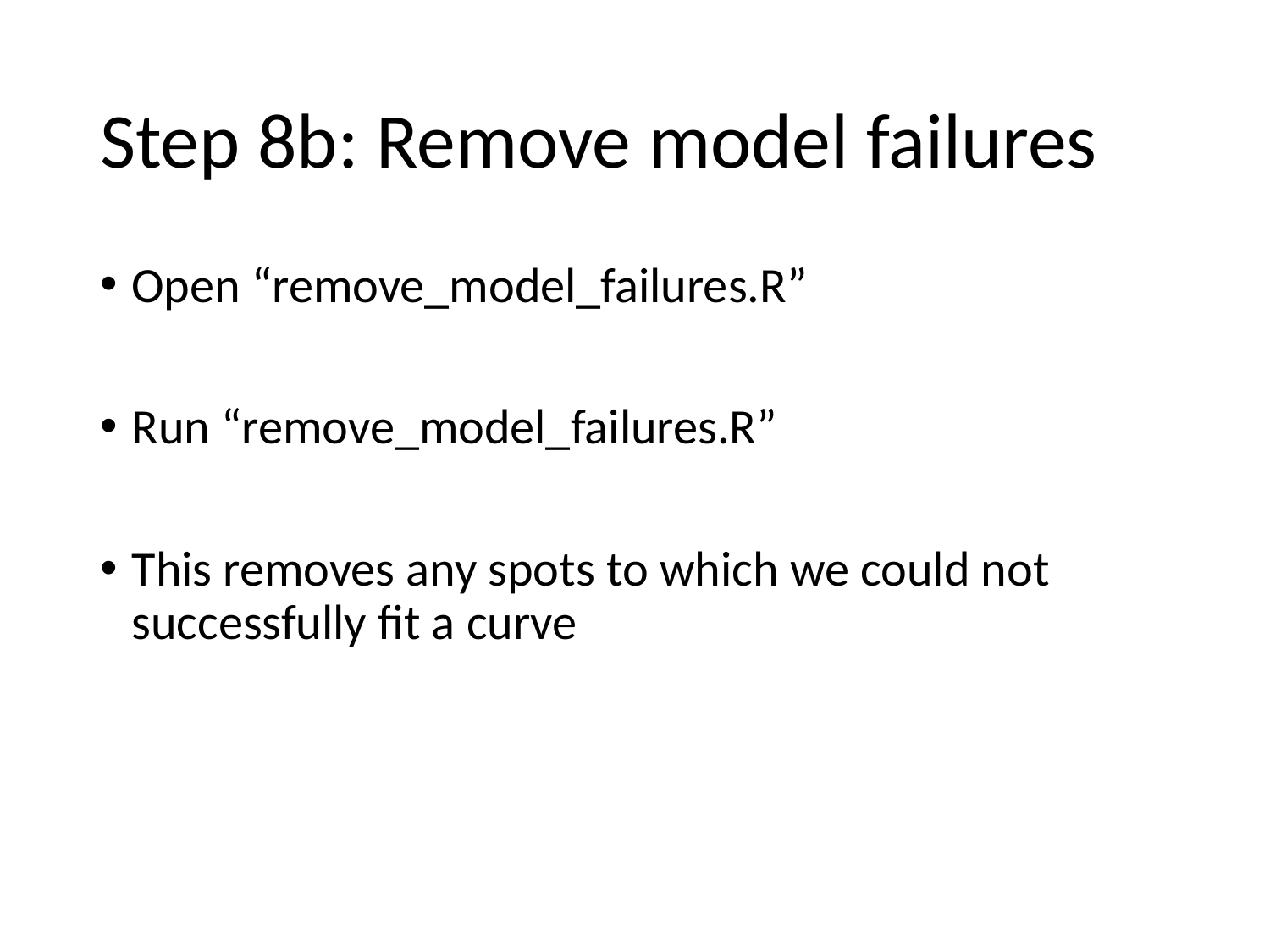

# Step 8b: Remove model failures
Open “remove_model_failures.R”

Run “remove_model_failures.R”

This removes any spots to which we could not successfully fit a curve